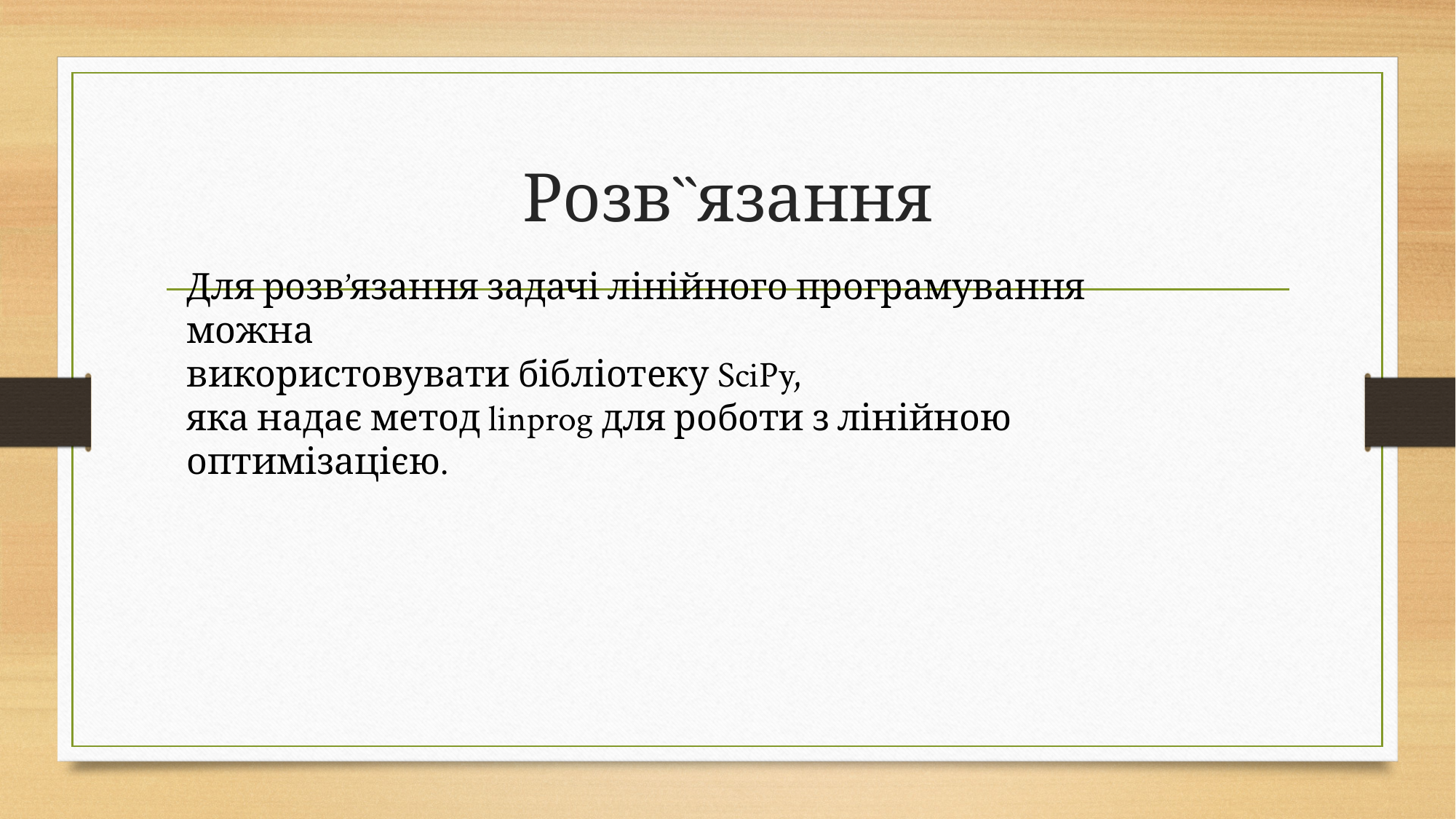

# Розв``язання
Для розв’язання задачі лінійного програмування можна
використовувати бібліотеку SciPy,
яка надає метод linprog для роботи з лінійною оптимізацією.